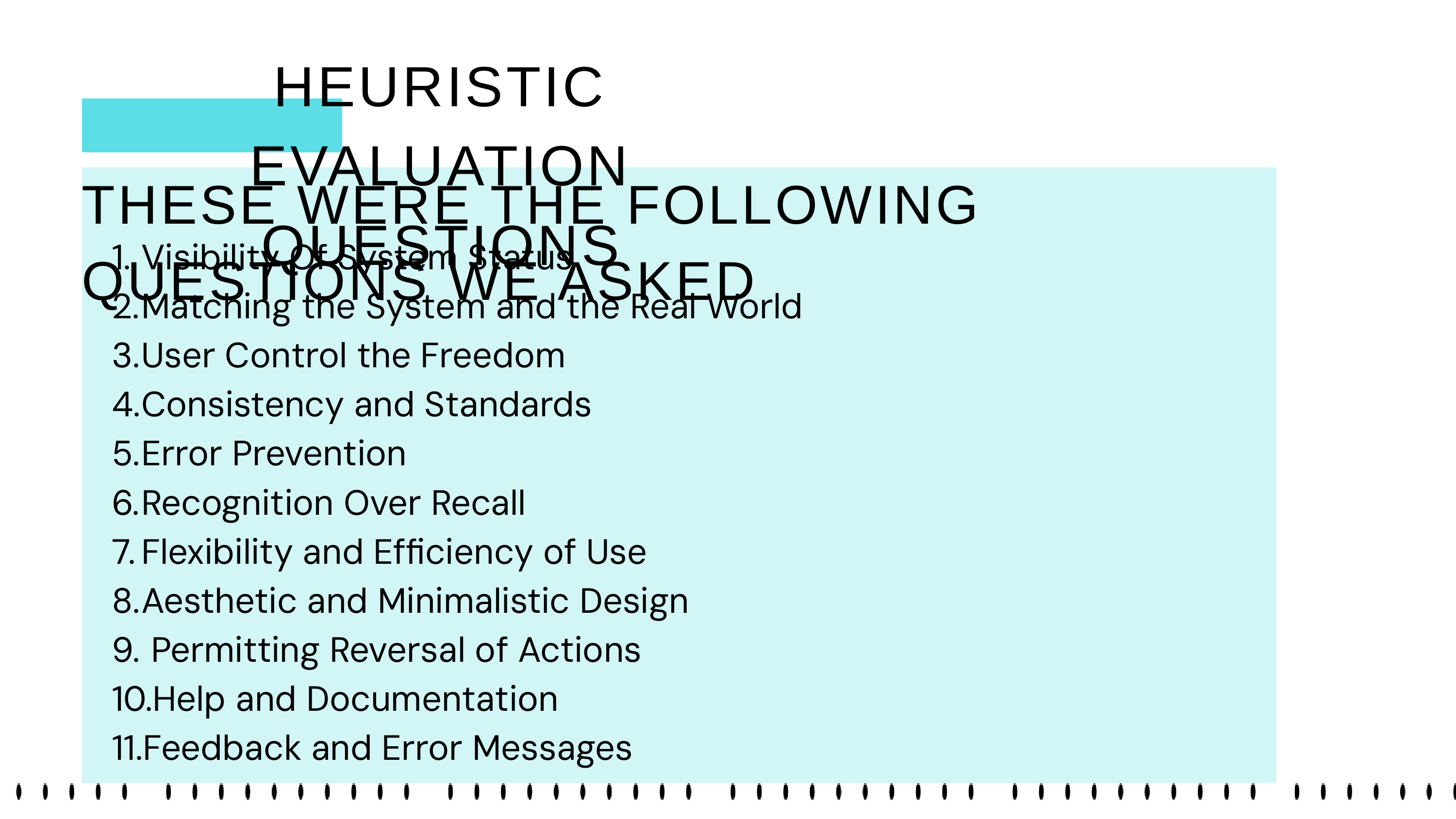

HEURISTIC EVALUATION QUESTIONS

THESE WERE THE FOLLOWING QUESTIONS WE ASKED

Visibility Of System Status
Matching the System and the Real World
User Control the Freedom
Consistency and Standards
Error Prevention
Recognition Over Recall
Flexibility and Efficiency of Use
Aesthetic and Minimalistic Design
 Permitting Reversal of Actions
Help and Documentation
Feedback and Error Messages